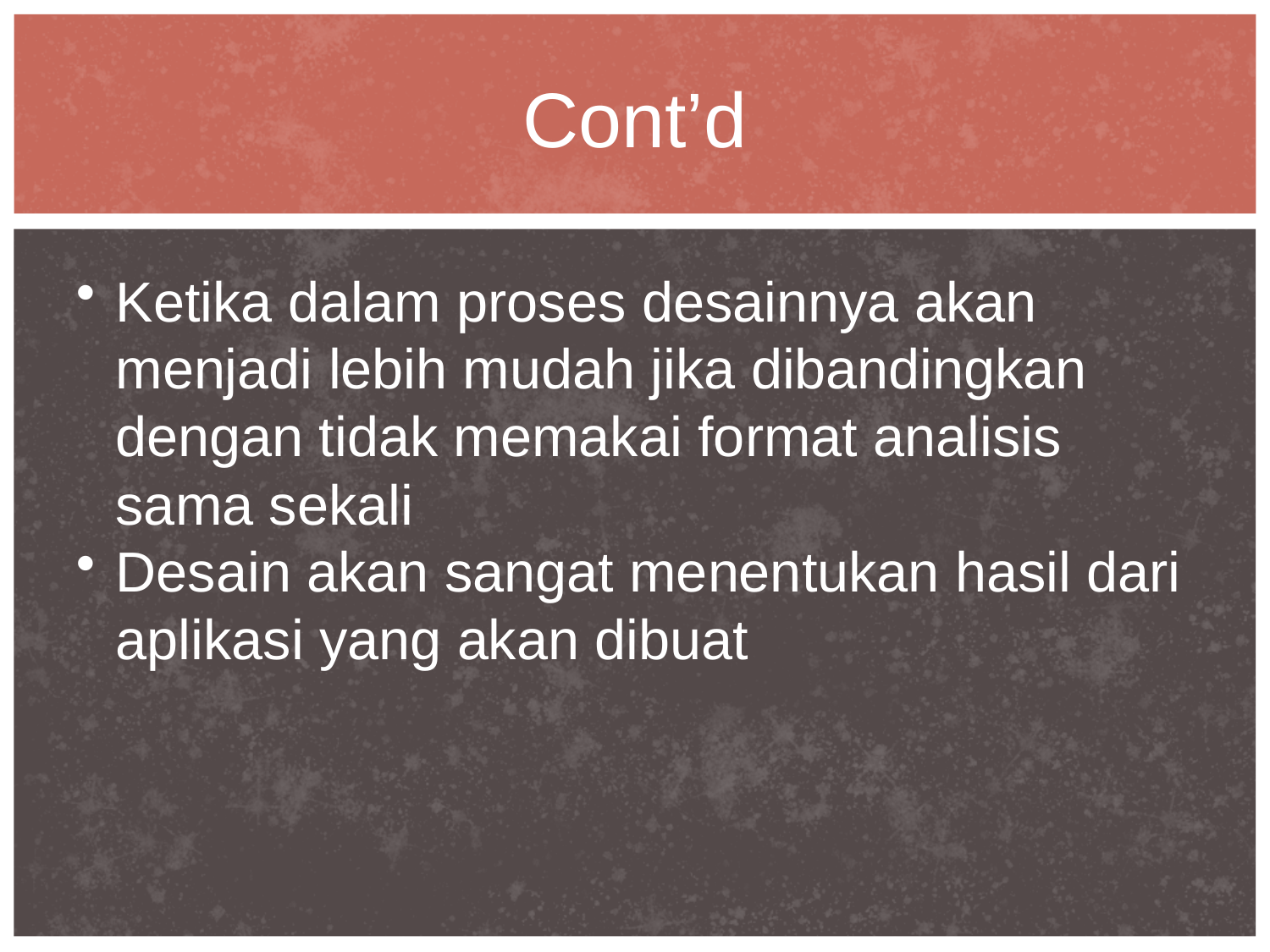

# Cont’d
Ketika dalam proses desainnya akan menjadi lebih mudah jika dibandingkan dengan tidak memakai format analisis sama sekali
Desain akan sangat menentukan hasil dari aplikasi yang akan dibuat